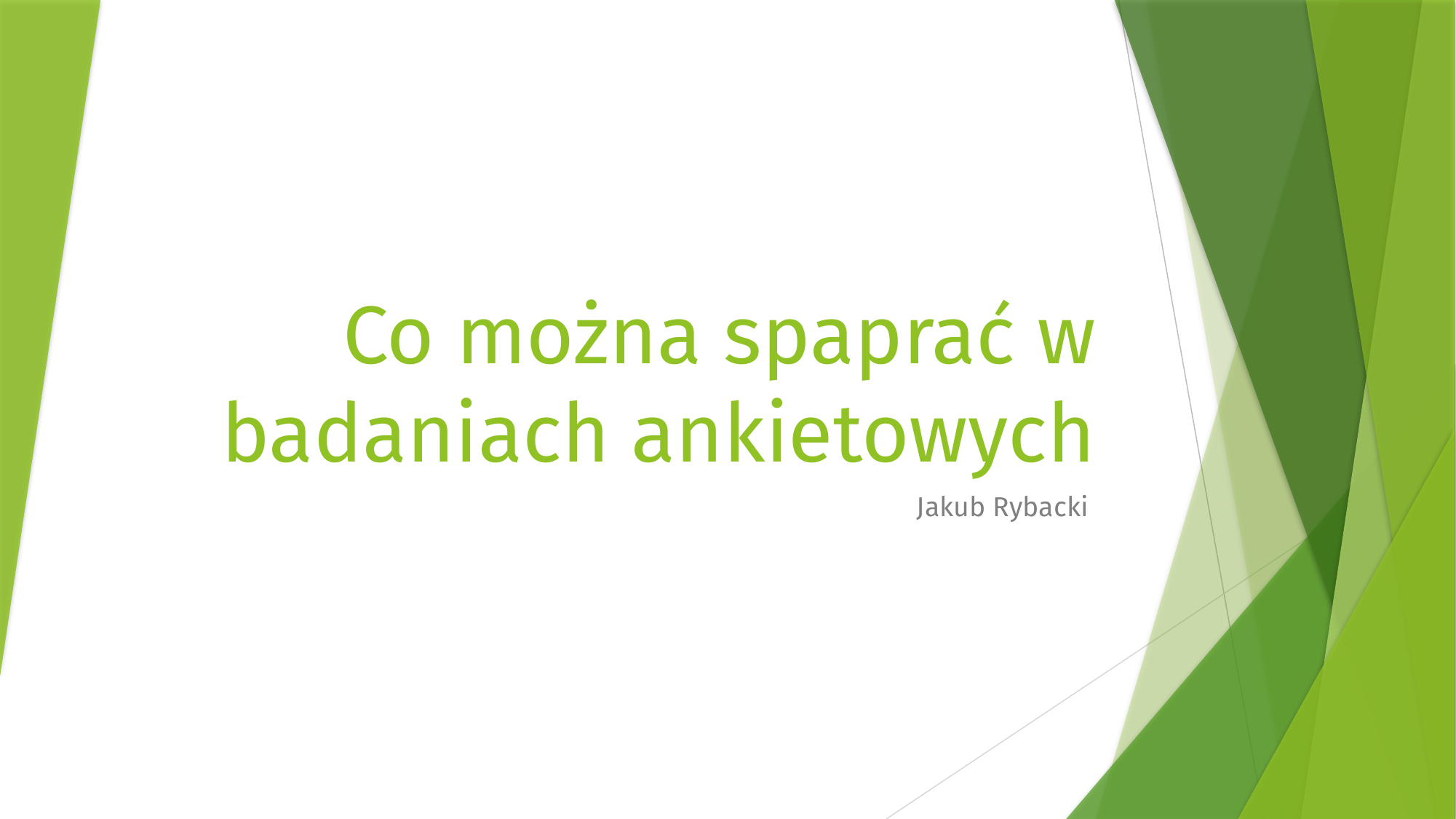

# Co można spaprać w badaniach ankietowych
Jakub Rybacki